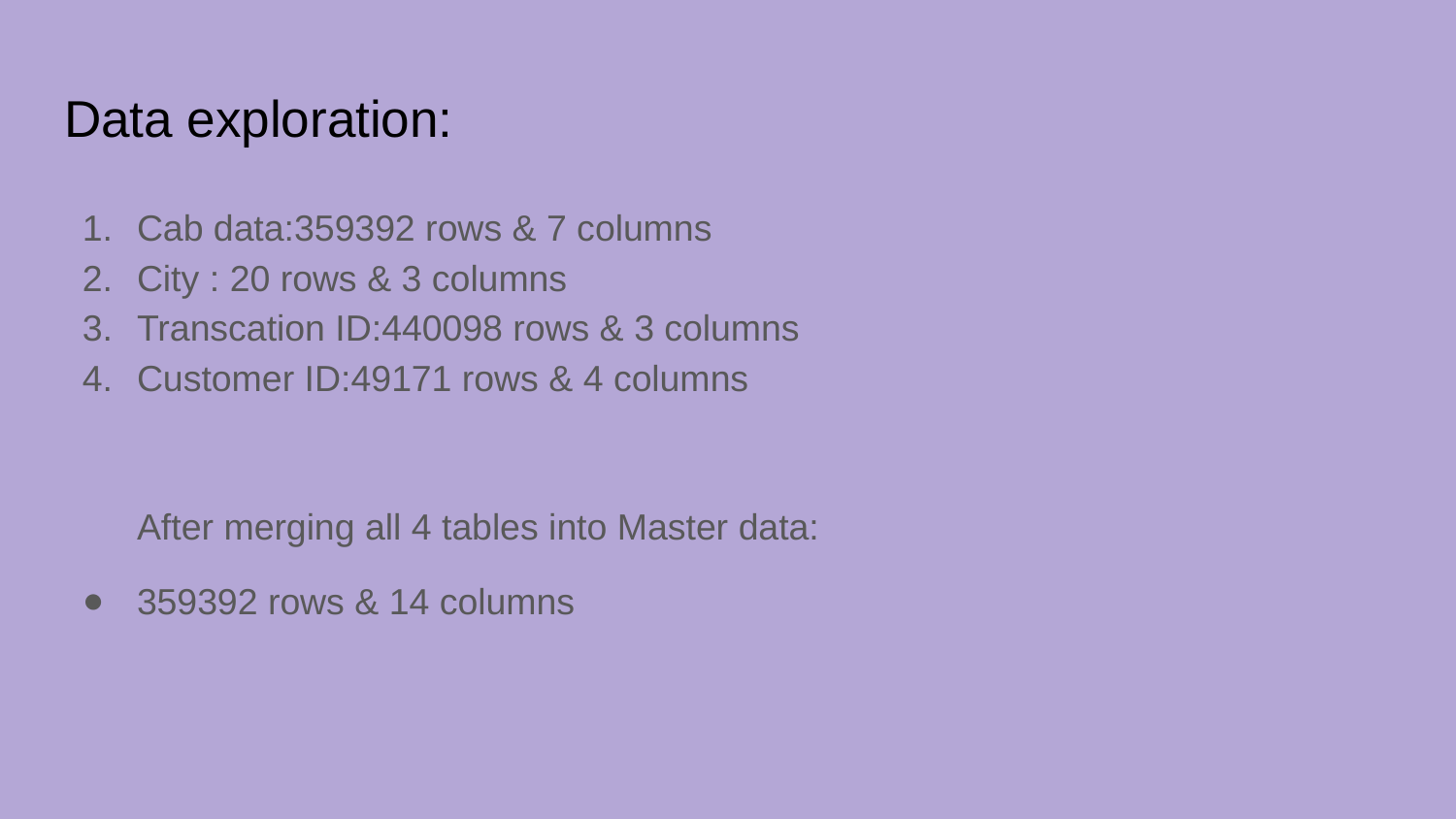

# Data exploration:
Cab data:359392 rows & 7 columns
City : 20 rows & 3 columns
Transcation ID:440098 rows & 3 columns
Customer ID:49171 rows & 4 columns

After merging all 4 tables into Master data:
359392 rows & 14 columns